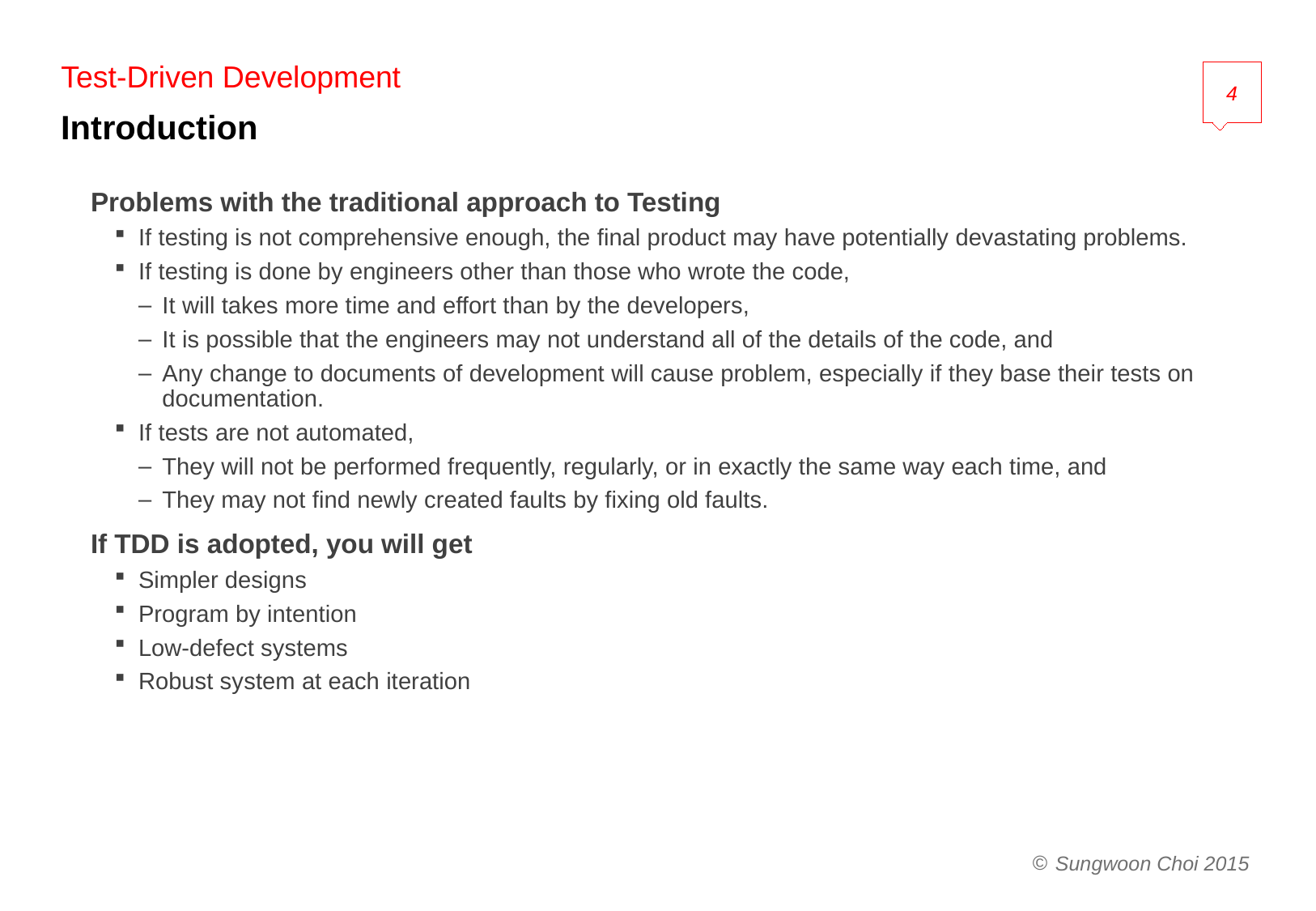

Test-Driven Development
4
# Introduction
Problems with the traditional approach to Testing
If testing is not comprehensive enough, the final product may have potentially devastating problems.
If testing is done by engineers other than those who wrote the code,
It will takes more time and effort than by the developers,
It is possible that the engineers may not understand all of the details of the code, and
Any change to documents of development will cause problem, especially if they base their tests on documentation.
If tests are not automated,
They will not be performed frequently, regularly, or in exactly the same way each time, and
They may not find newly created faults by fixing old faults.
If TDD is adopted, you will get
Simpler designs
Program by intention
Low-defect systems
Robust system at each iteration

Sungwoon Choi 2015